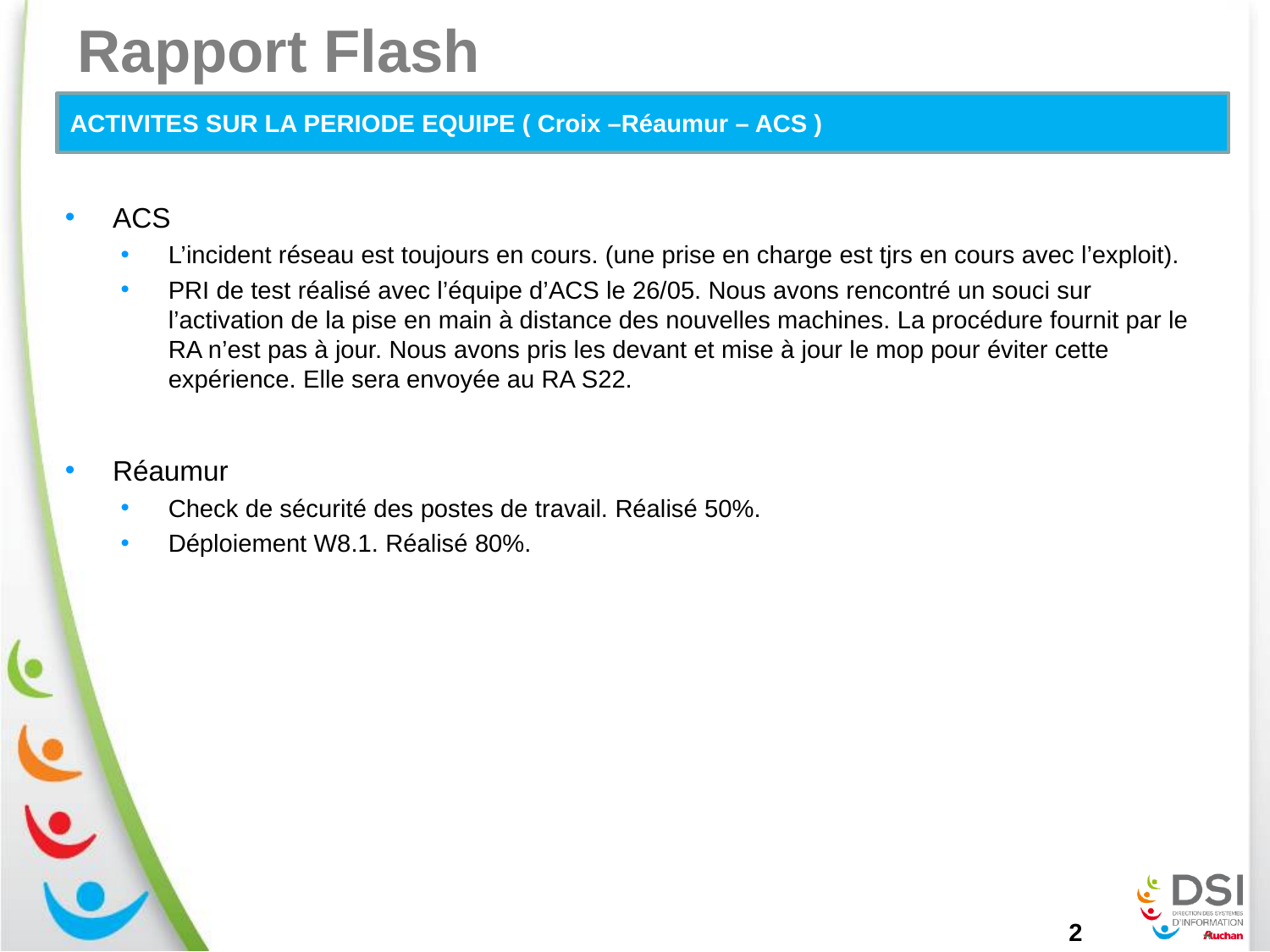

# Rapport Flash
ACTIVITES SUR LA PERIODE EQUIPE ( Croix –Réaumur – ACS )

ACS
L’incident réseau est toujours en cours. (une prise en charge est tjrs en cours avec l’exploit).
PRI de test réalisé avec l’équipe d’ACS le 26/05. Nous avons rencontré un souci sur l’activation de la pise en main à distance des nouvelles machines. La procédure fournit par le RA n’est pas à jour. Nous avons pris les devant et mise à jour le mop pour éviter cette expérience. Elle sera envoyée au RA S22.

Réaumur
Check de sécurité des postes de travail. Réalisé 50%.
Déploiement W8.1. Réalisé 80%.

.

2